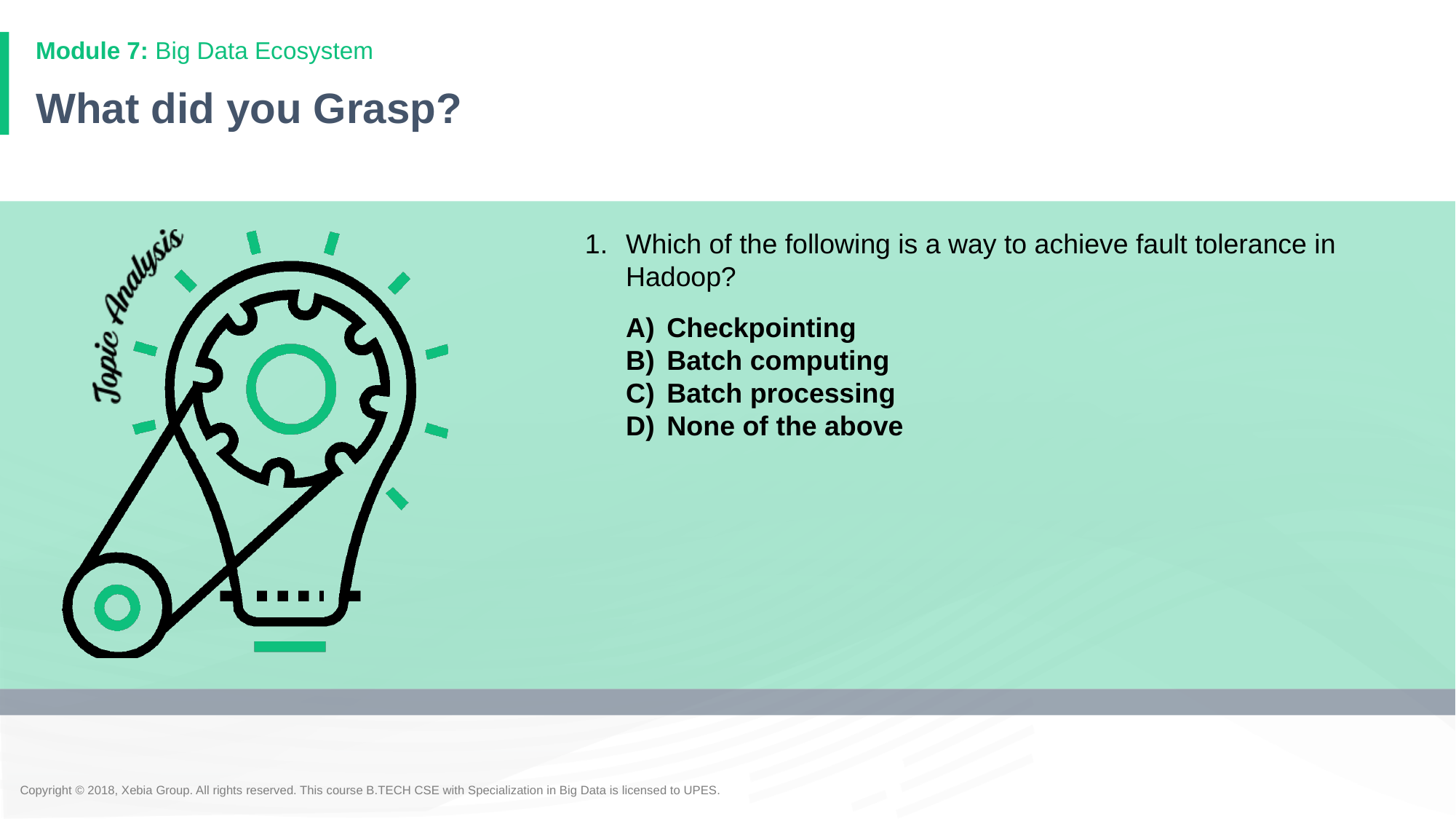

Module 7: Big Data Ecosystem

# What did you Grasp?
Which of the following is a way to achieve fault tolerance in Hadoop?
Checkpointing
Batch computing
Batch processing
None of the above